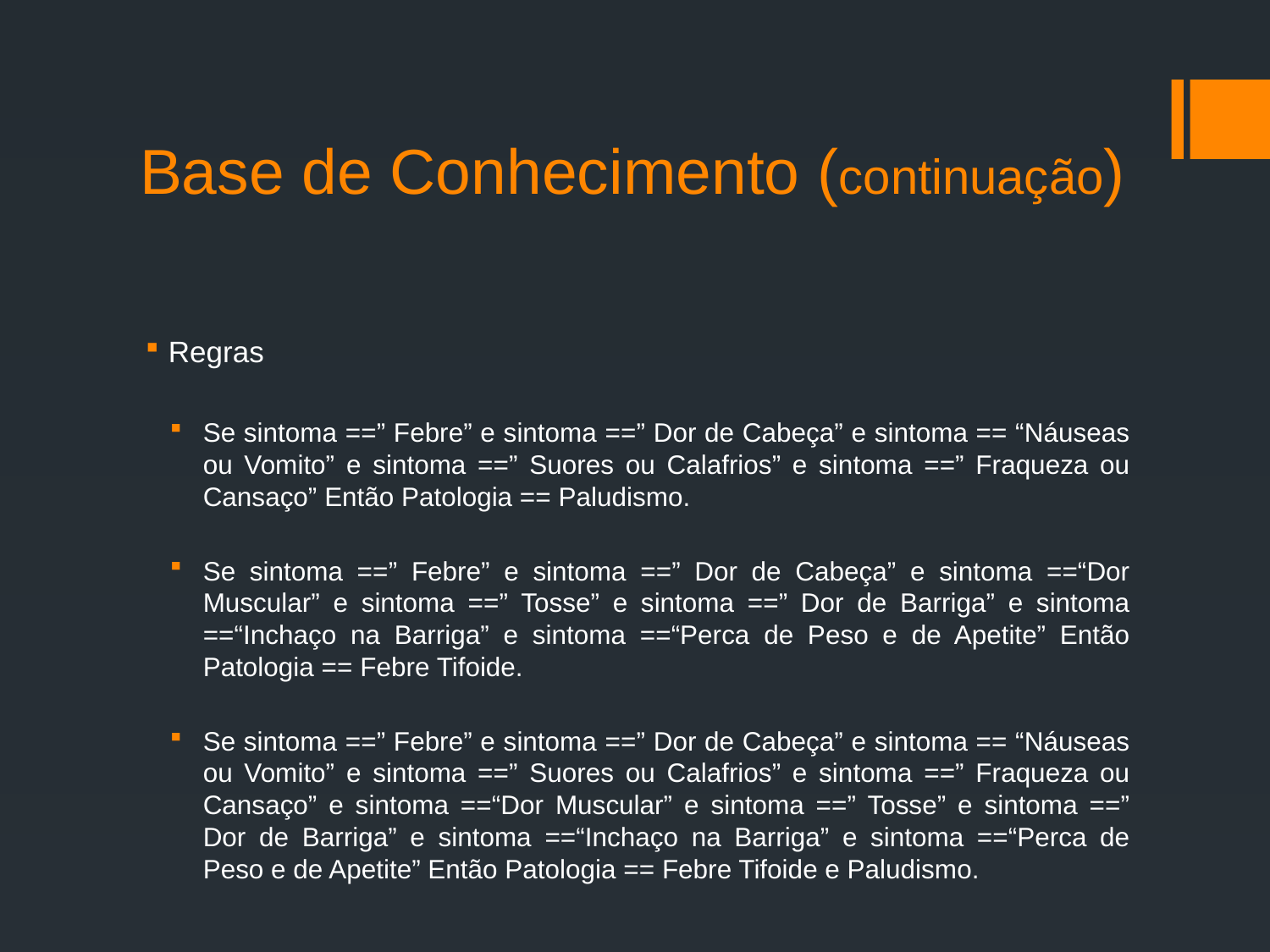

# Base de Conhecimento (continuação)

Regras

Se sintoma ==” Febre” e sintoma ==” Dor de Cabeça” e sintoma == “Náuseas ou Vomito” e sintoma ==” Suores ou Calafrios” e sintoma ==” Fraqueza ou Cansaço” Então Patologia == Paludismo.

Se sintoma ==” Febre” e sintoma ==” Dor de Cabeça” e sintoma ==“Dor Muscular” e sintoma ==” Tosse” e sintoma ==” Dor de Barriga” e sintoma ==“Inchaço na Barriga” e sintoma ==“Perca de Peso e de Apetite” Então Patologia == Febre Tifoide.

Se sintoma ==” Febre” e sintoma ==” Dor de Cabeça” e sintoma == “Náuseas ou Vomito” e sintoma ==” Suores ou Calafrios” e sintoma ==” Fraqueza ou Cansaço” e sintoma ==“Dor Muscular” e sintoma ==” Tosse” e sintoma ==” Dor de Barriga” e sintoma ==“Inchaço na Barriga” e sintoma ==“Perca de Peso e de Apetite” Então Patologia == Febre Tifoide e Paludismo.